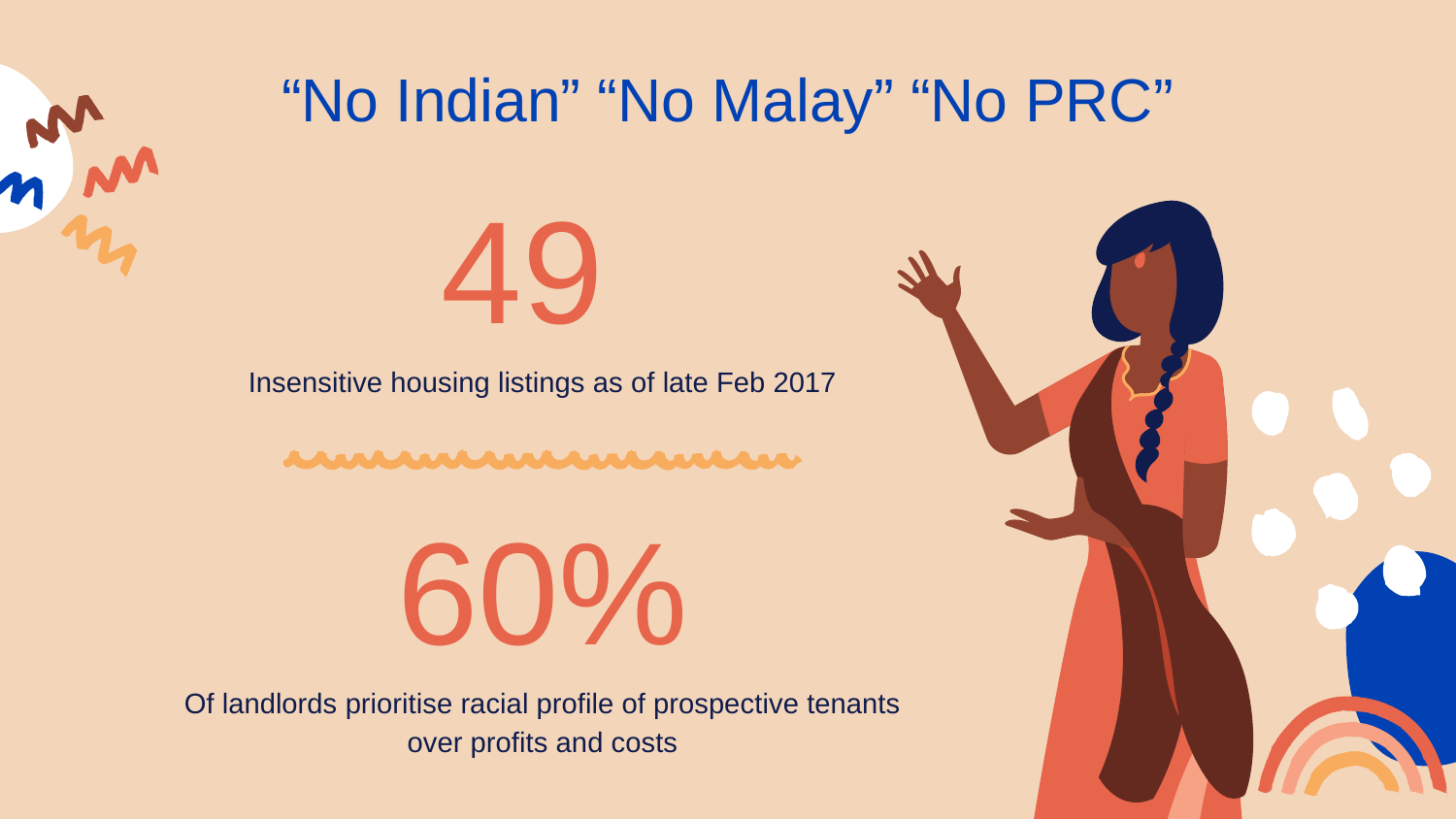

“No Indian” “No Malay” “No PRC”

# 49

Insensitive housing listings as of late Feb 2017

60%
Of landlords prioritise racial profile of prospective tenants over profits and costs